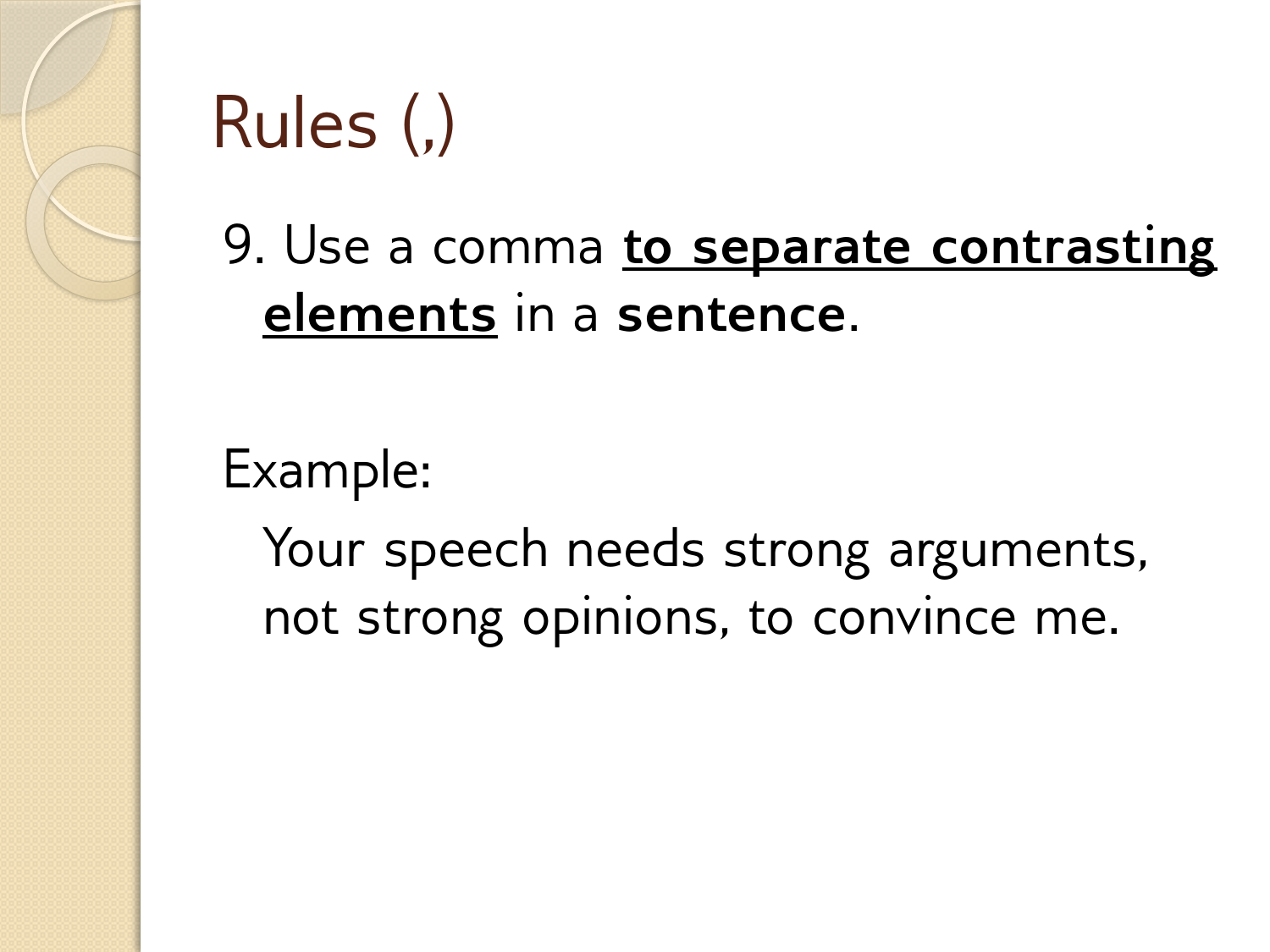

# Rules (,)
9. Use a comma to separate contrasting elements in a sentence.

Example:
	Your speech needs strong arguments, not strong opinions, to convince me.